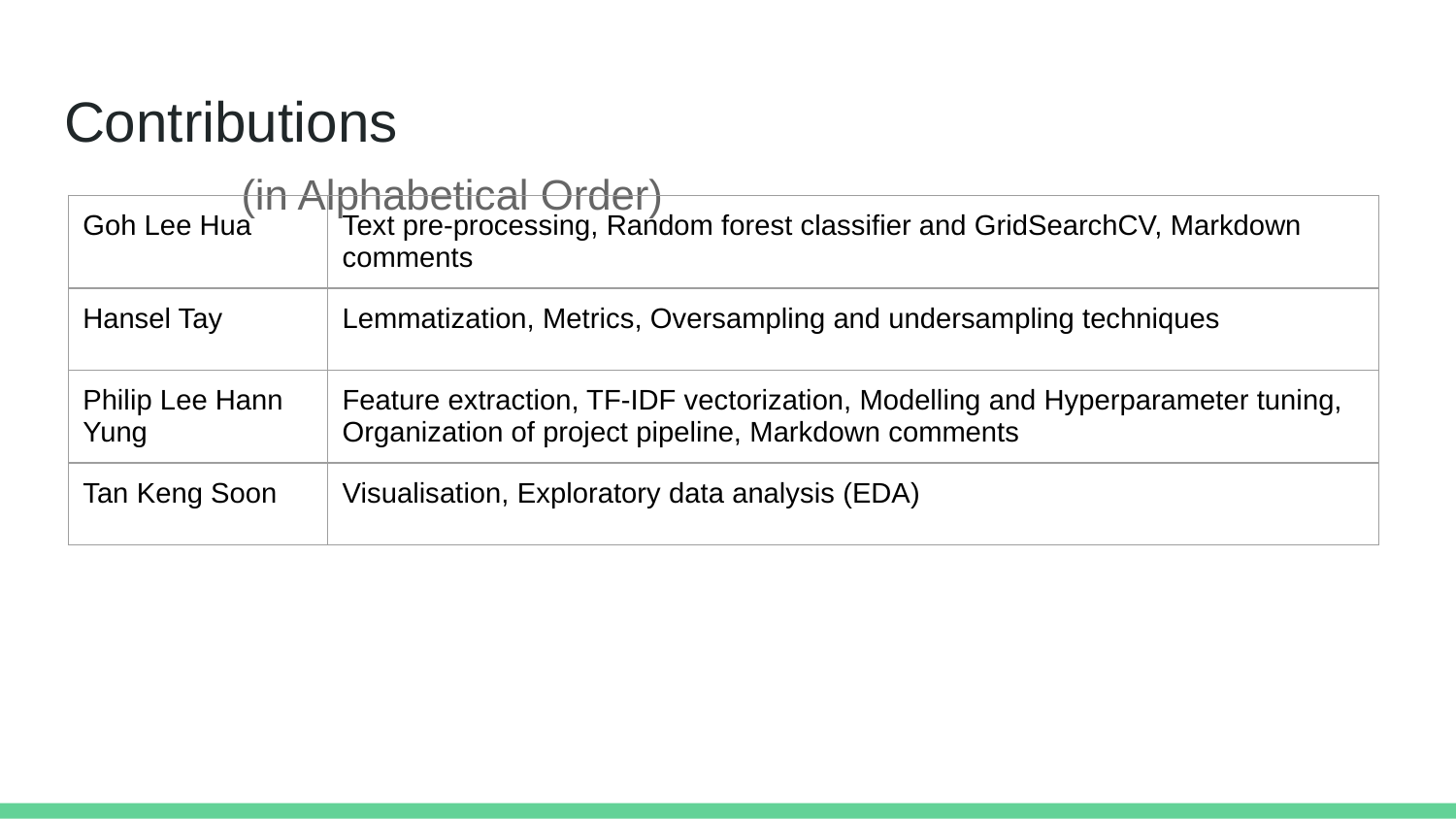

# Contributions								  (in Alphabetical Order)
| Goh Lee Hua | Text pre-processing, Random forest classifier and GridSearchCV, Markdown comments |
| --- | --- |
| Hansel Tay | Lemmatization, Metrics, Oversampling and undersampling techniques |
| Philip Lee Hann Yung | Feature extraction, TF-IDF vectorization, Modelling and Hyperparameter tuning, Organization of project pipeline, Markdown comments |
| Tan Keng Soon | Visualisation, Exploratory data analysis (EDA) |